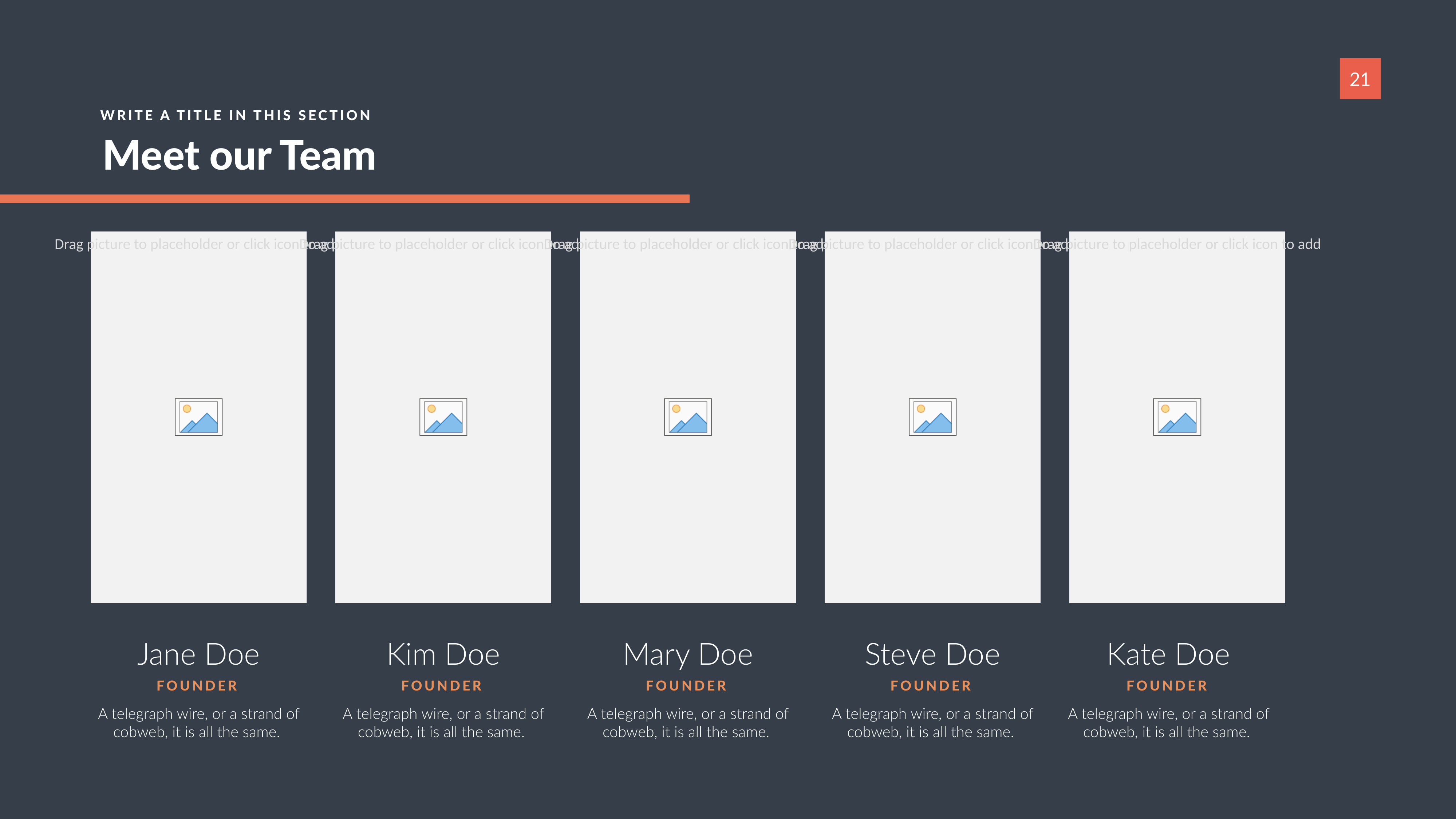

WRITE A TITLE IN THIS SECTION
Meet our Team

Jane Doe
FOUNDER
A telegraph wire, or a strand of cobweb, it is all the same.
Kim Doe
FOUNDER
A telegraph wire, or a strand of cobweb, it is all the same.
Mary Doe
FOUNDER
A telegraph wire, or a strand of cobweb, it is all the same.
Steve Doe
FOUNDER
A telegraph wire, or a strand of cobweb, it is all the same.
Kate Doe
FOUNDER
A telegraph wire, or a strand of cobweb, it is all the same.